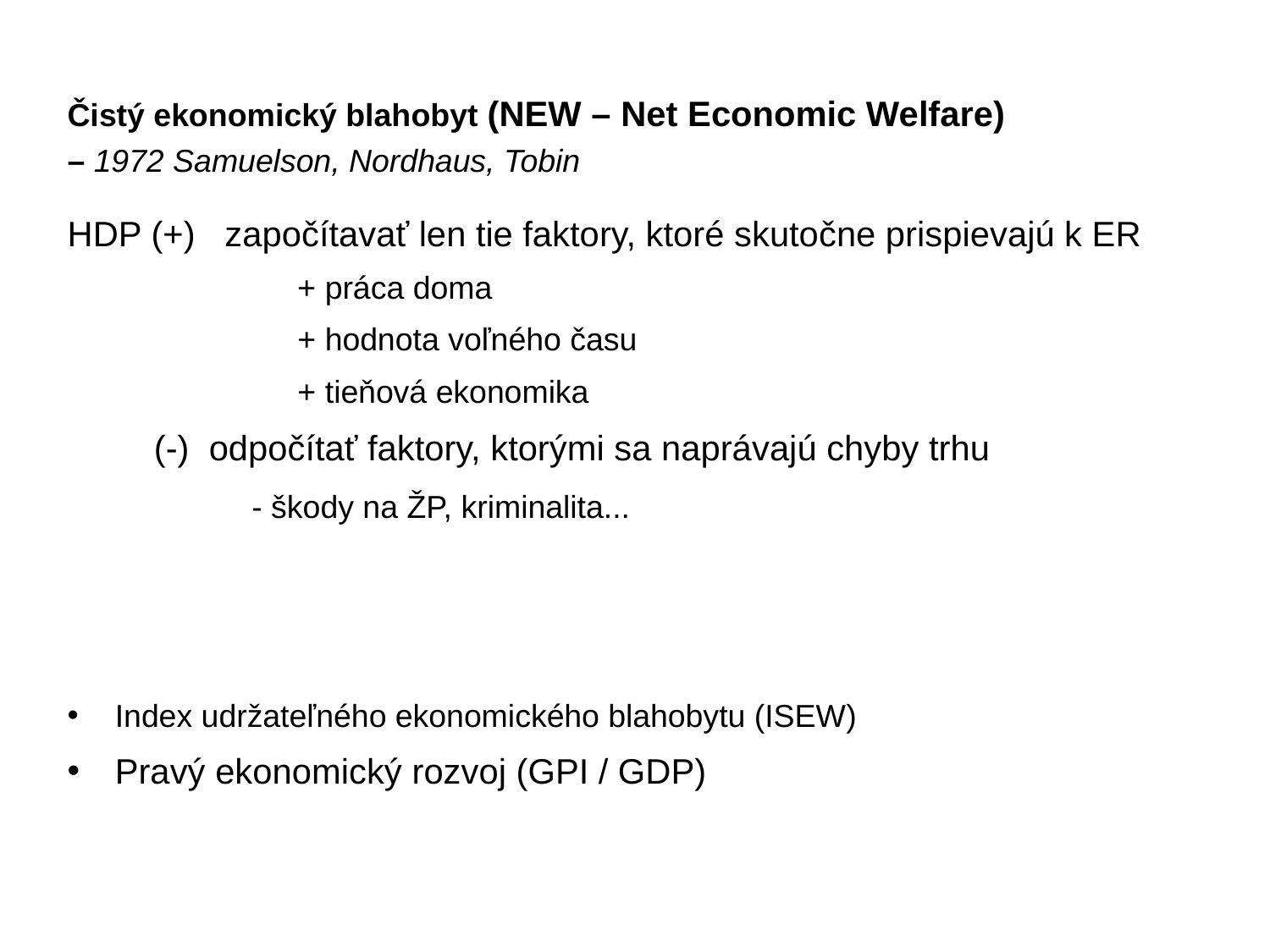

Čistý ekonomický blahobyt (NEW – Net Economic Welfare)
– 1972 Samuelson, Nordhaus, Tobin

HDP (+)   započítavať len tie faktory, ktoré skutočne prispievajú k ER
		+ práca doma
		+ hodnota voľného času
		+ tieňová ekonomika
	    (-)  odpočítať faktory, ktorými sa naprávajú chyby trhu
		 - škody na ŽP, kriminalita...

Index udržateľného ekonomického blahobytu (ISEW)
Pravý ekonomický rozvoj (GPI / GDP)